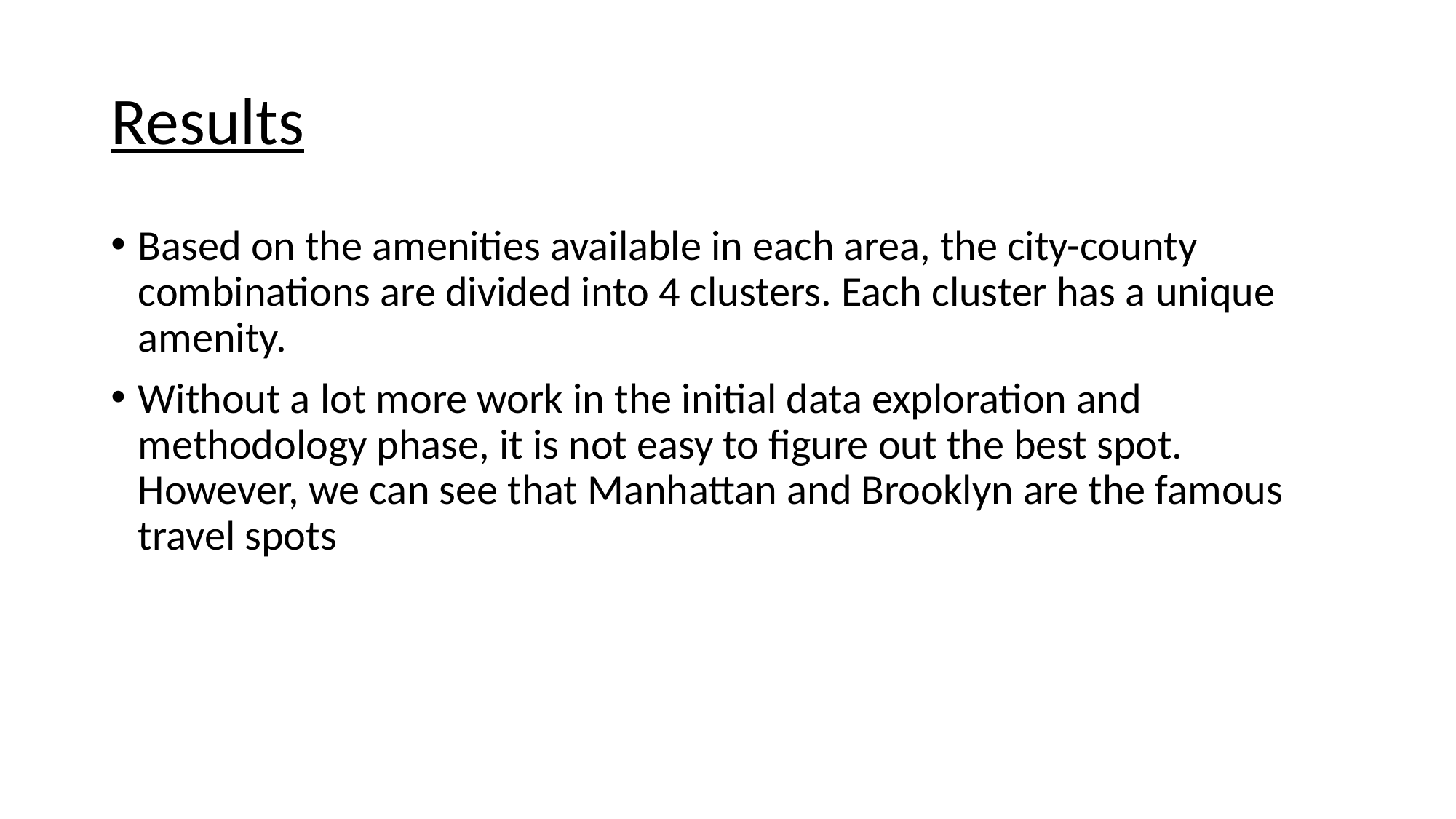

# Results
Based on the amenities available in each area, the city-county combinations are divided into 4 clusters. Each cluster has a unique amenity.
Without a lot more work in the initial data exploration and methodology phase, it is not easy to figure out the best spot. However, we can see that Manhattan and Brooklyn are the famous travel spots